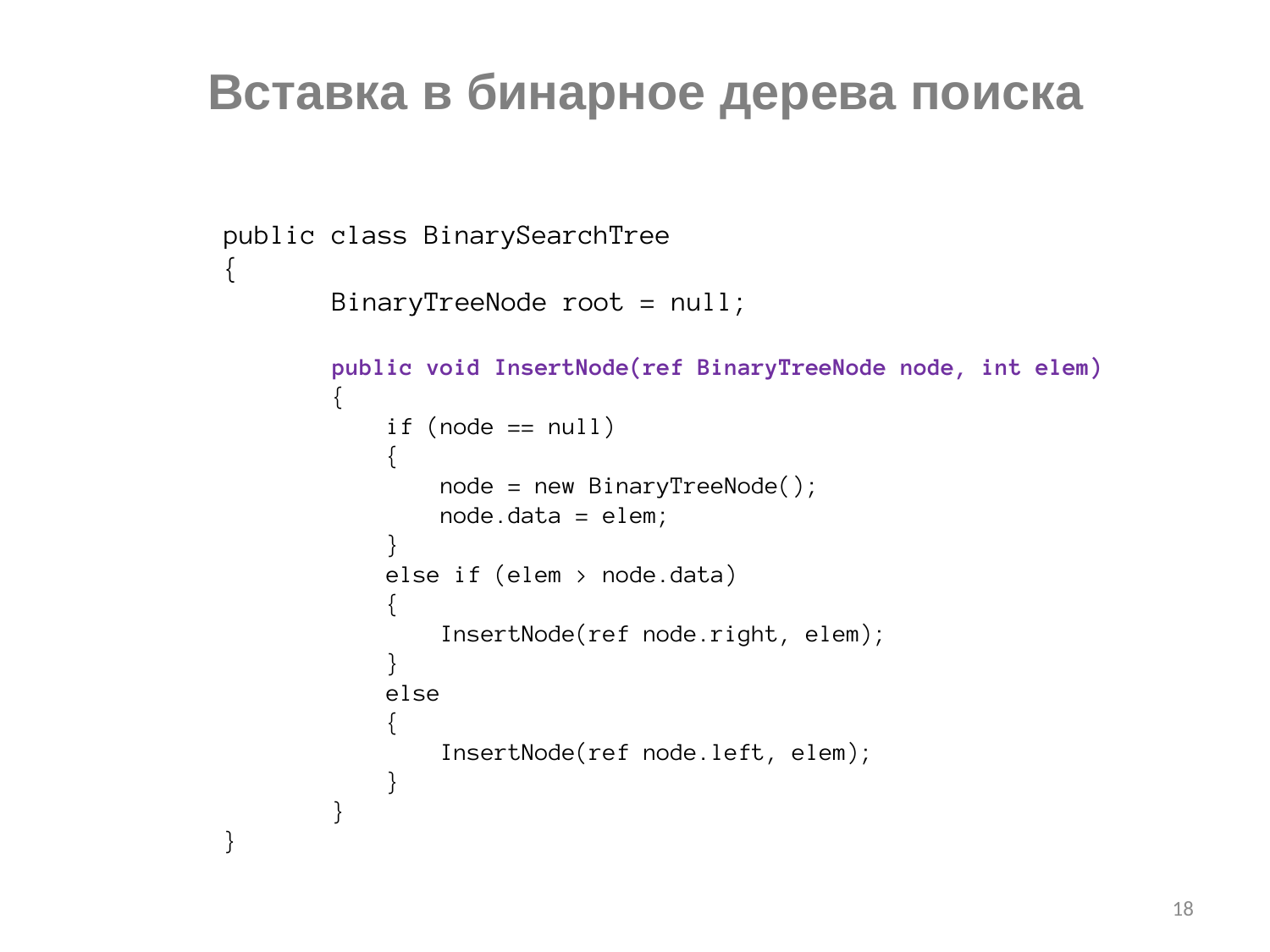

Вставка в бинарное дерева поиска
public class BinarySearchTree
{
       BinaryTreeNode root = null;

        public void InsertNode(ref BinaryTreeNode node, int elem)
        {
            if (node == null)
            {
                node = new BinaryTreeNode();
                node.data = elem;
            }
            else if (elem > node.data)
            {
                InsertNode(ref node.right, elem);
            }
            else
            {
                InsertNode(ref node.left, elem);
            }
        }
}
18